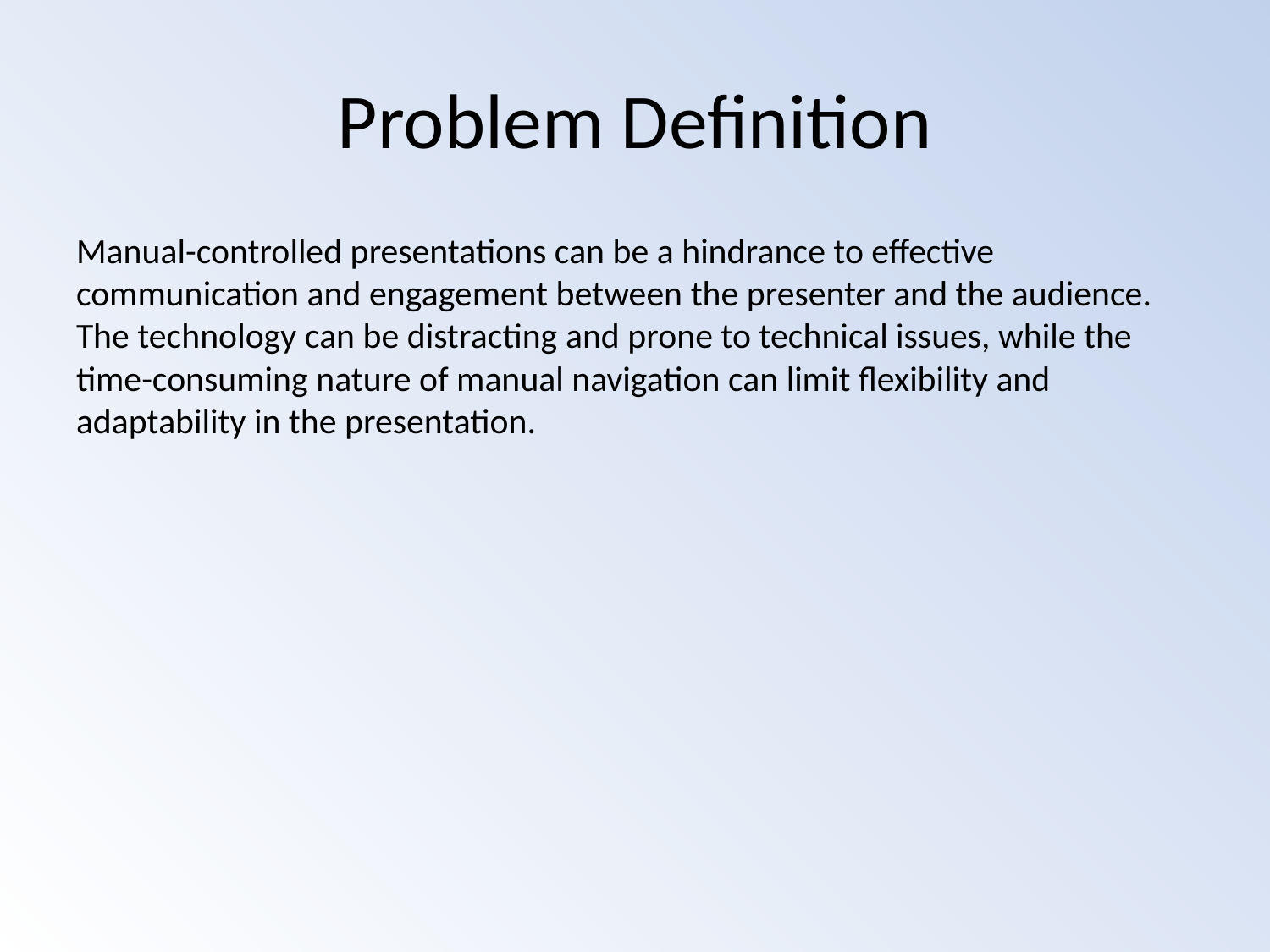

# Problem Definition
Manual-controlled presentations can be a hindrance to effective communication and engagement between the presenter and the audience. The technology can be distracting and prone to technical issues, while the time-consuming nature of manual navigation can limit flexibility and adaptability in the presentation.